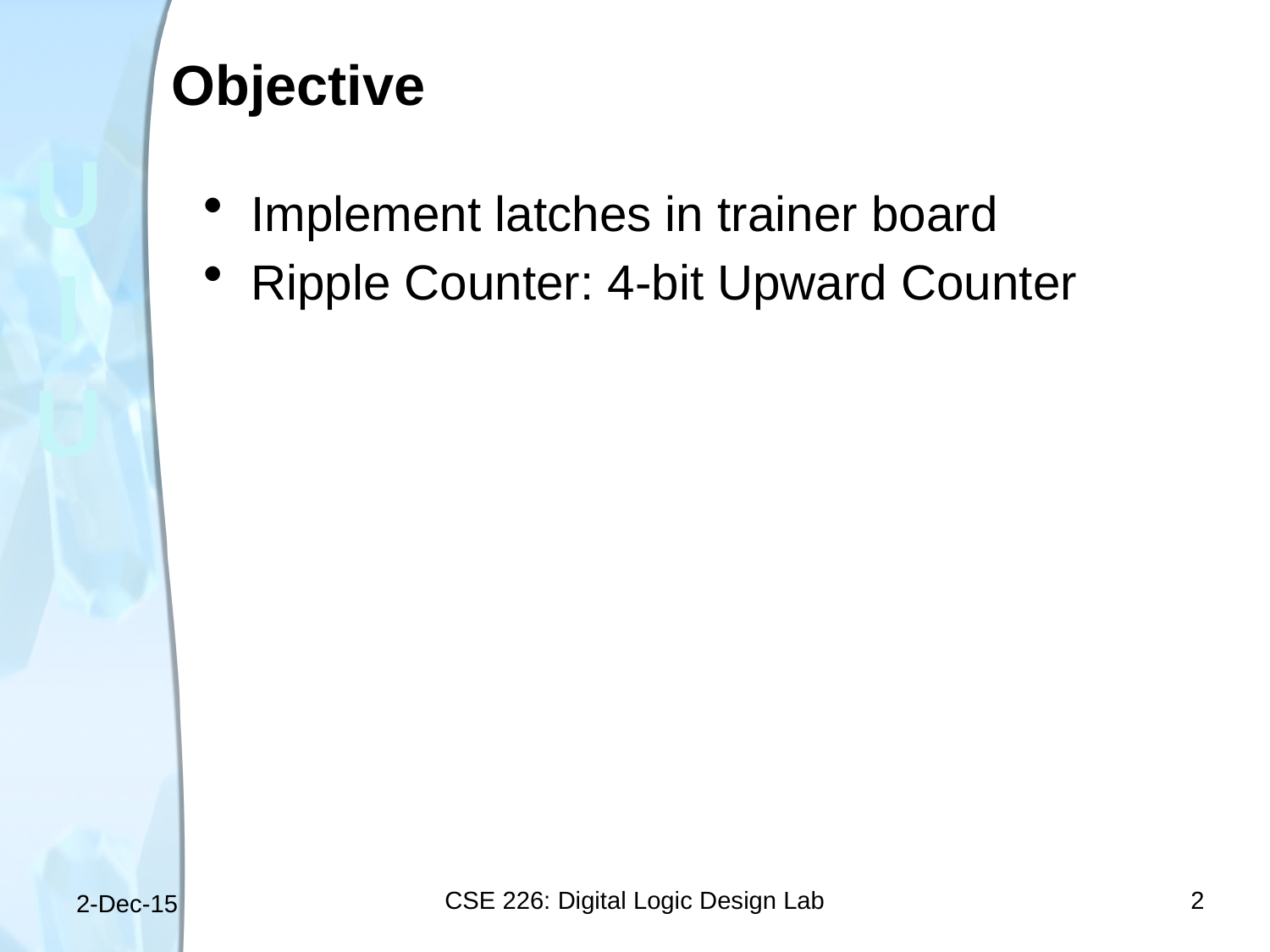

# Objective
Implement latches in trainer board
Ripple Counter: 4-bit Upward Counter

CSE 226: Digital Logic Design Lab
2
2-Dec-15